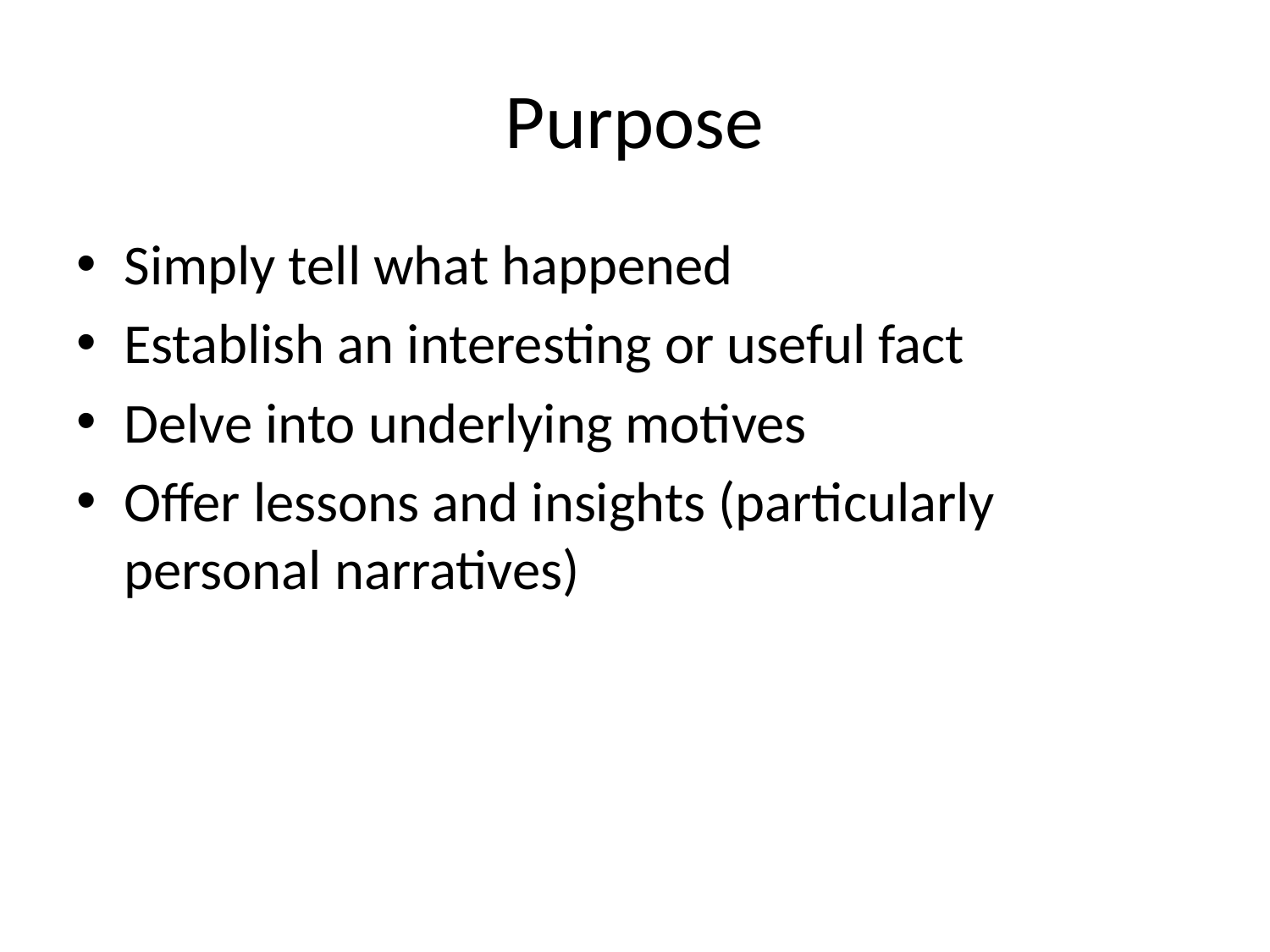

# Purpose
Simply tell what happened
Establish an interesting or useful fact
Delve into underlying motives
Offer lessons and insights (particularly personal narratives)